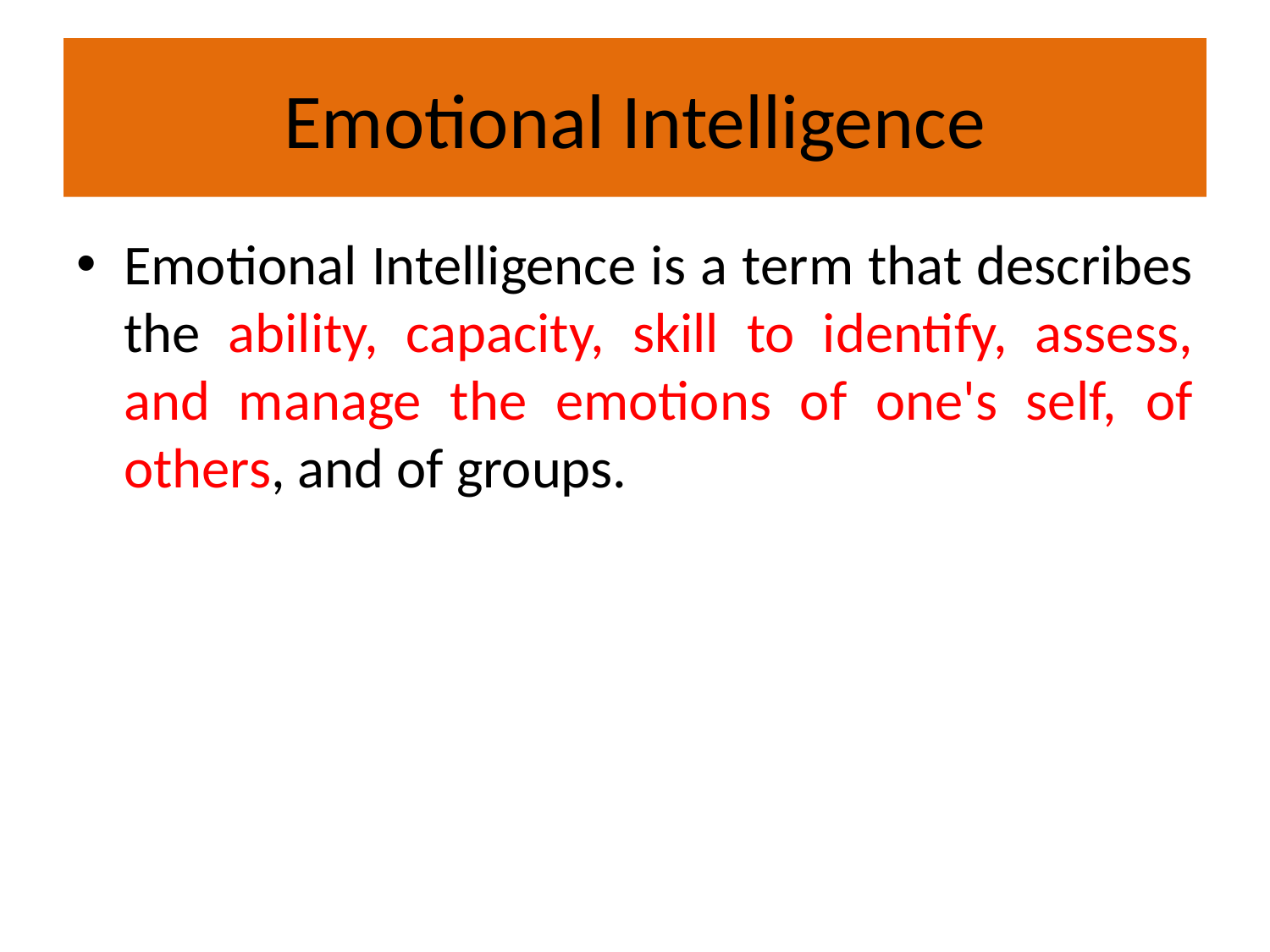

# Emotional Intelligence
Emotional Intelligence is a term that describes the ability, capacity, skill to identify, assess, and manage the emotions of one's self, of others, and of groups.